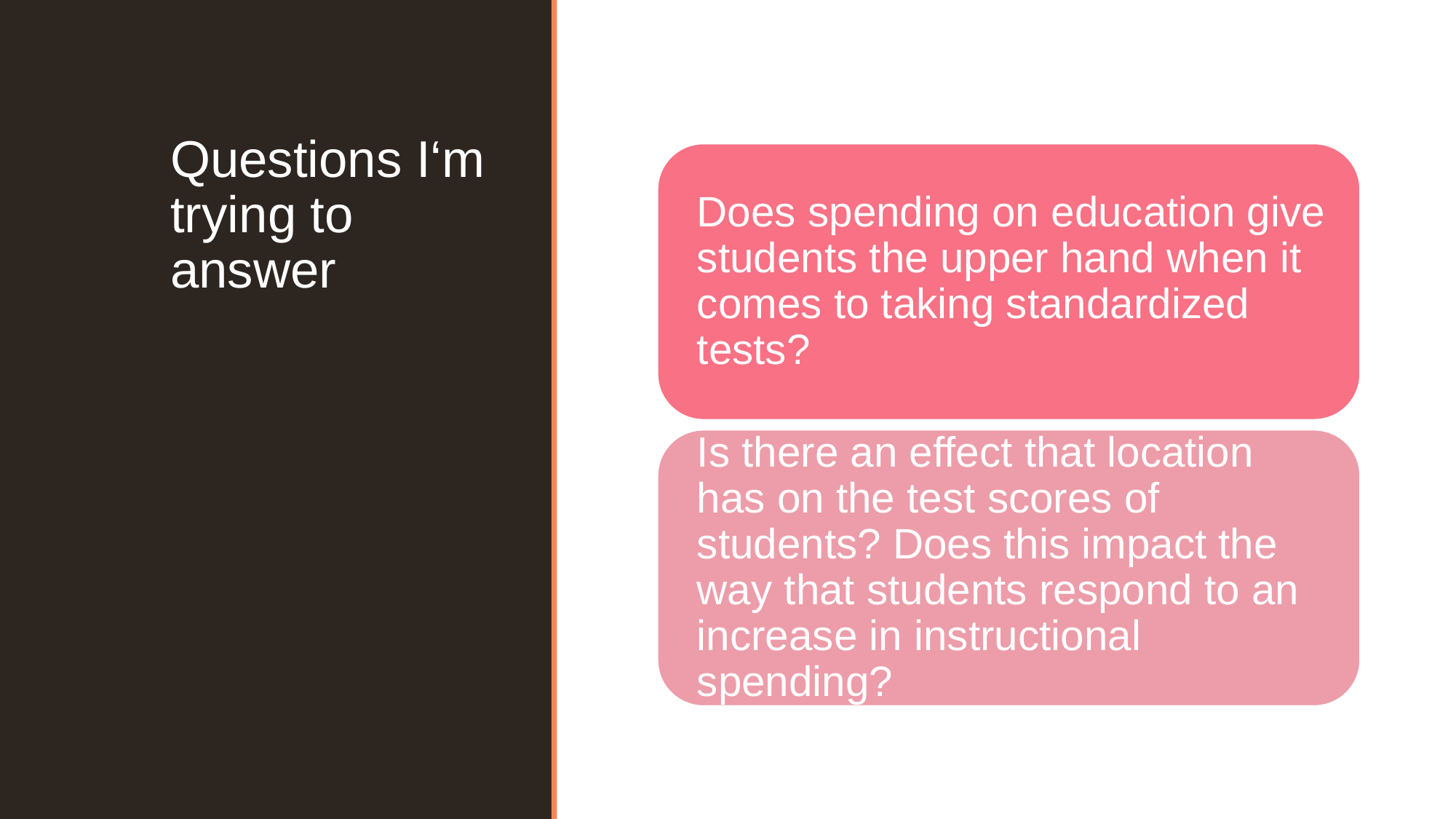

Does spending on education give students the upper hand when it comes to taking standardized tests?
Is there an effect that location has on the test scores of students? Does this impact the way that students respond to an increase in instructional spending?
# Questions I‘m trying to answer